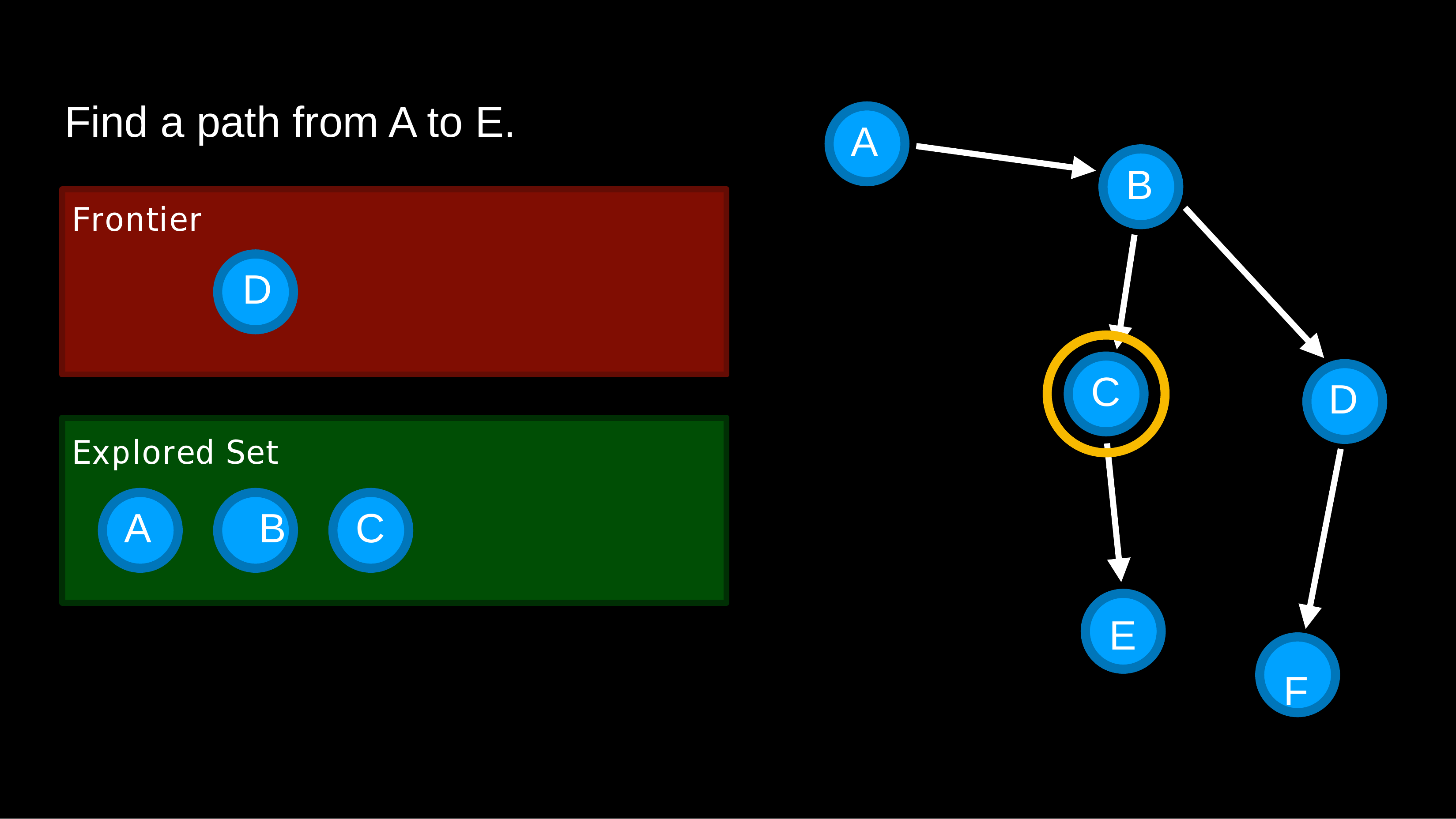

# Find a path from A to E.

A

B
Frontier
D

C
D

Explored Set
A	      B

C

E
F